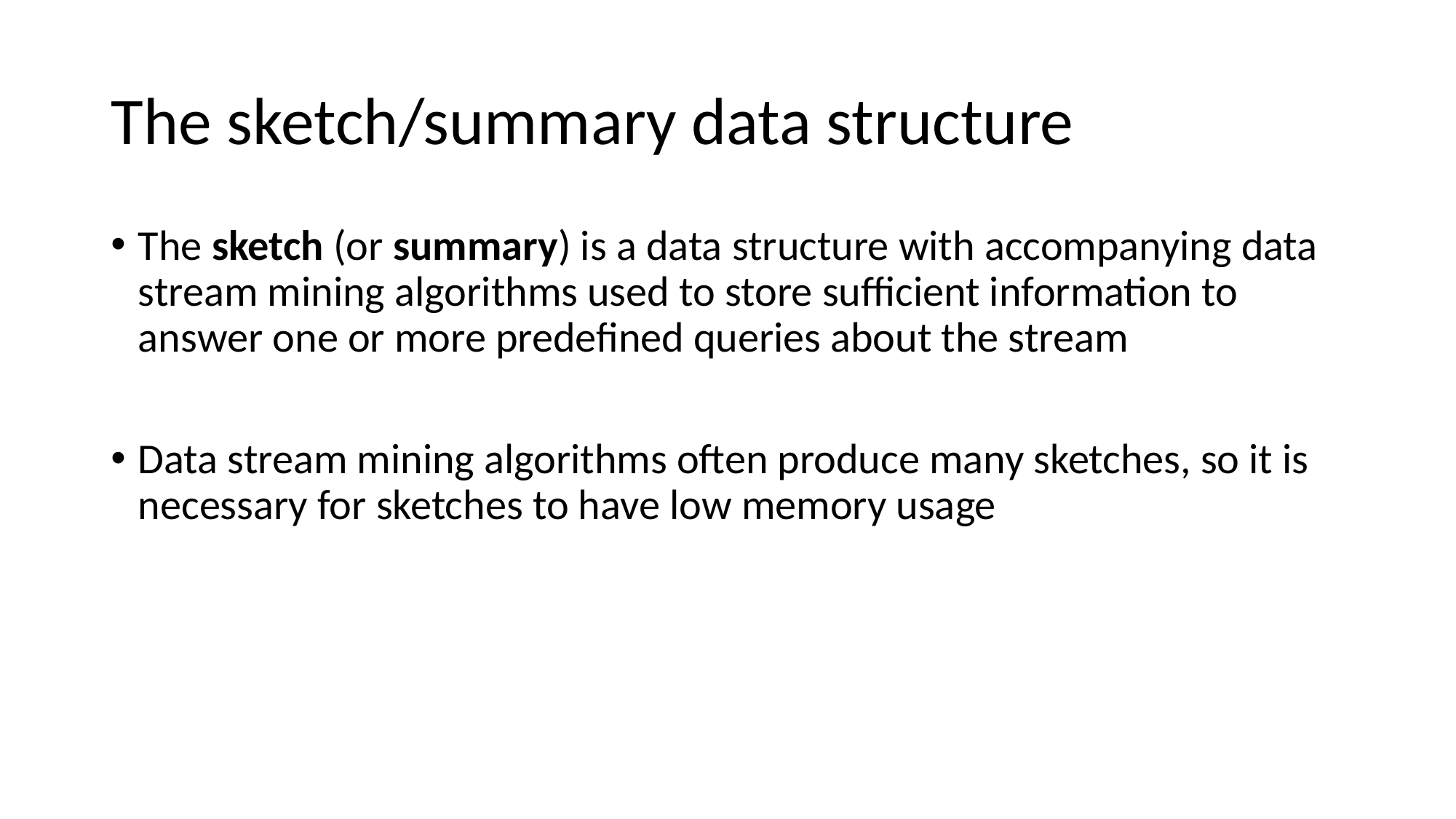

# The sketch/summary data structure
The sketch (or summary) is a data structure with accompanying data stream mining algorithms used to store sufficient information to answer one or more predefined queries about the stream

Data stream mining algorithms often produce many sketches, so it is necessary for sketches to have low memory usage